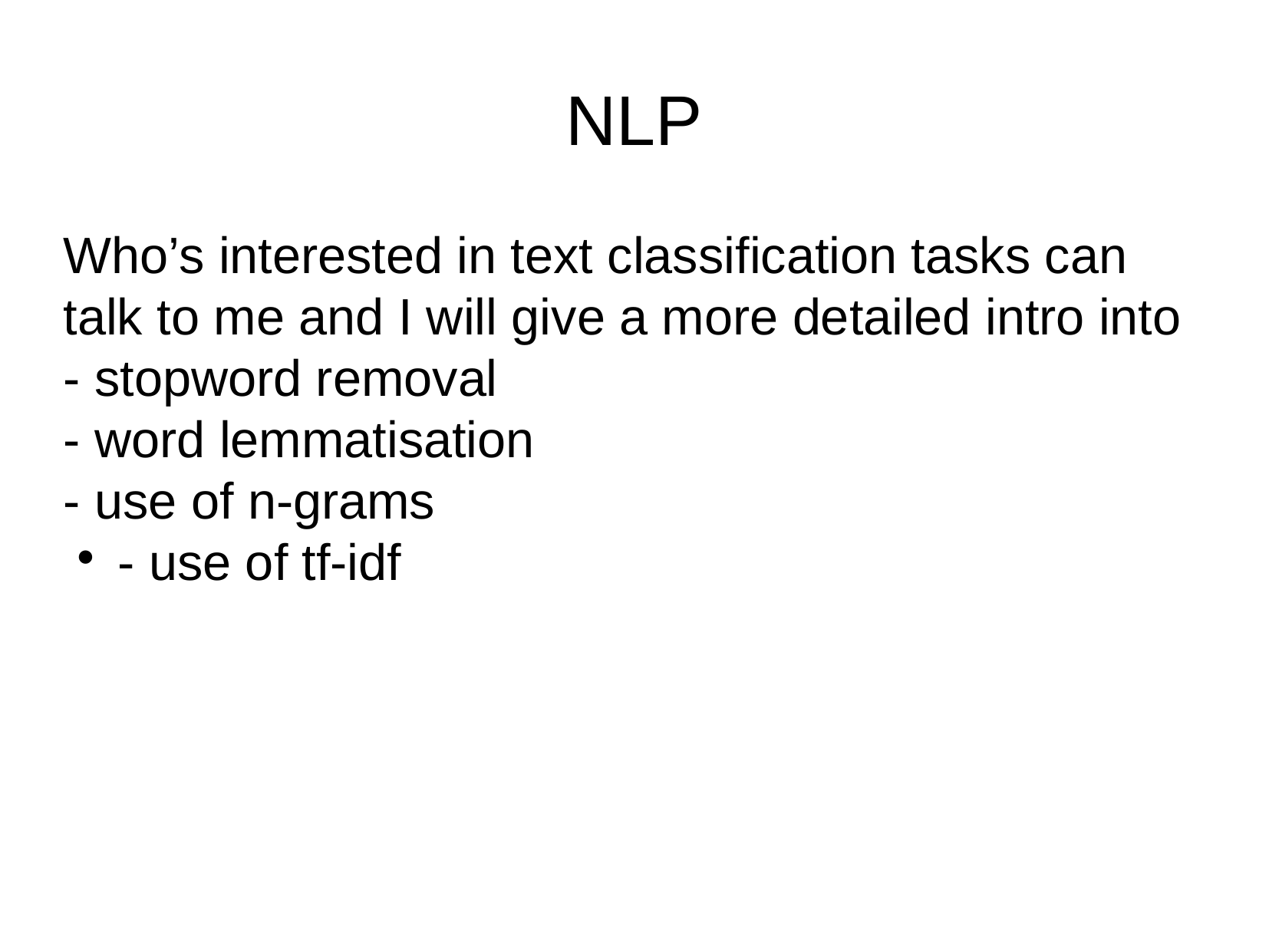

NLP
Who’s interested in text classification tasks can talk to me and I will give a more detailed intro into
- stopword removal
- word lemmatisation
- use of n-grams
- use of tf-idf